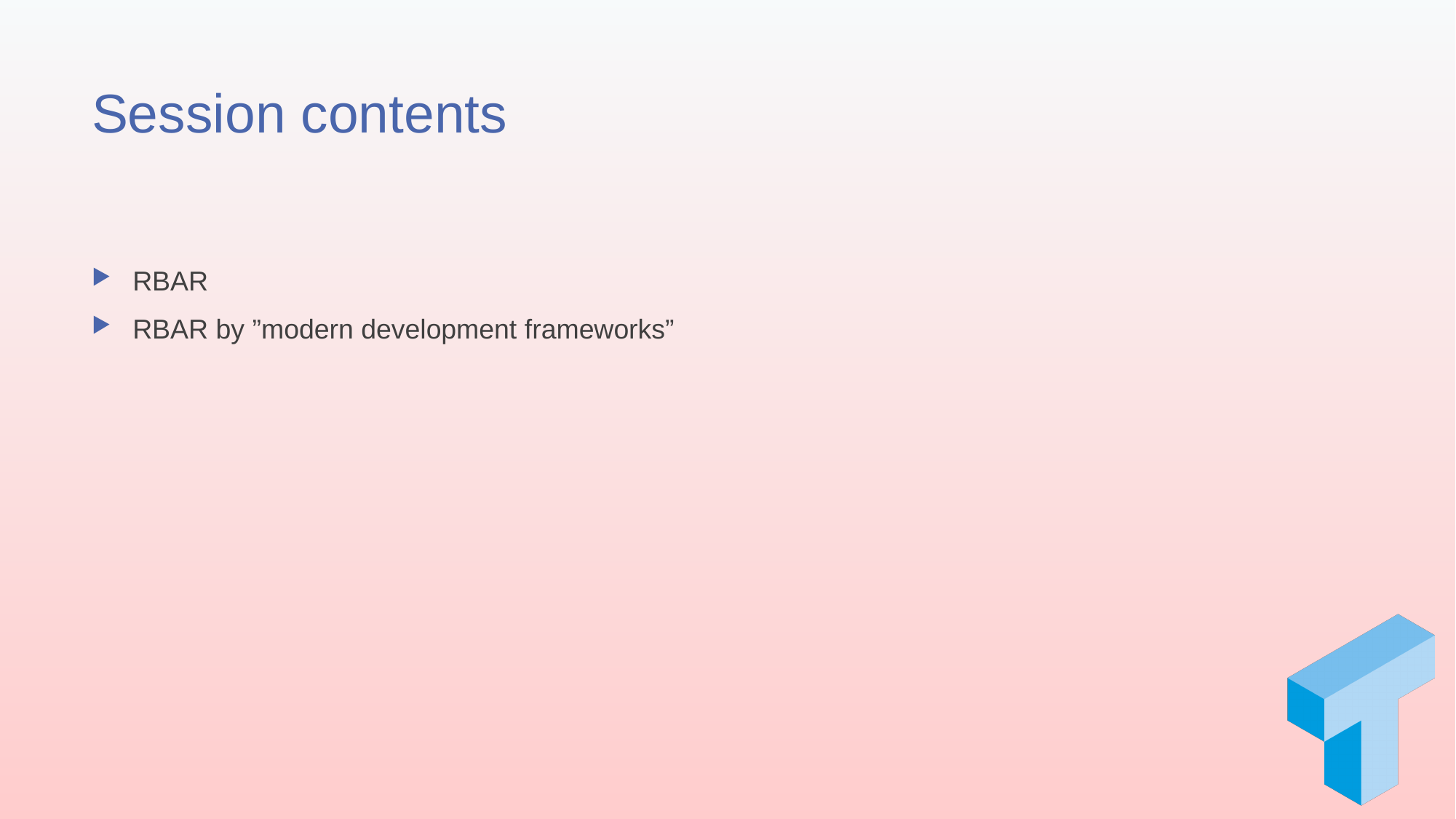

# Session contents
RBAR
RBAR by ”modern development frameworks”